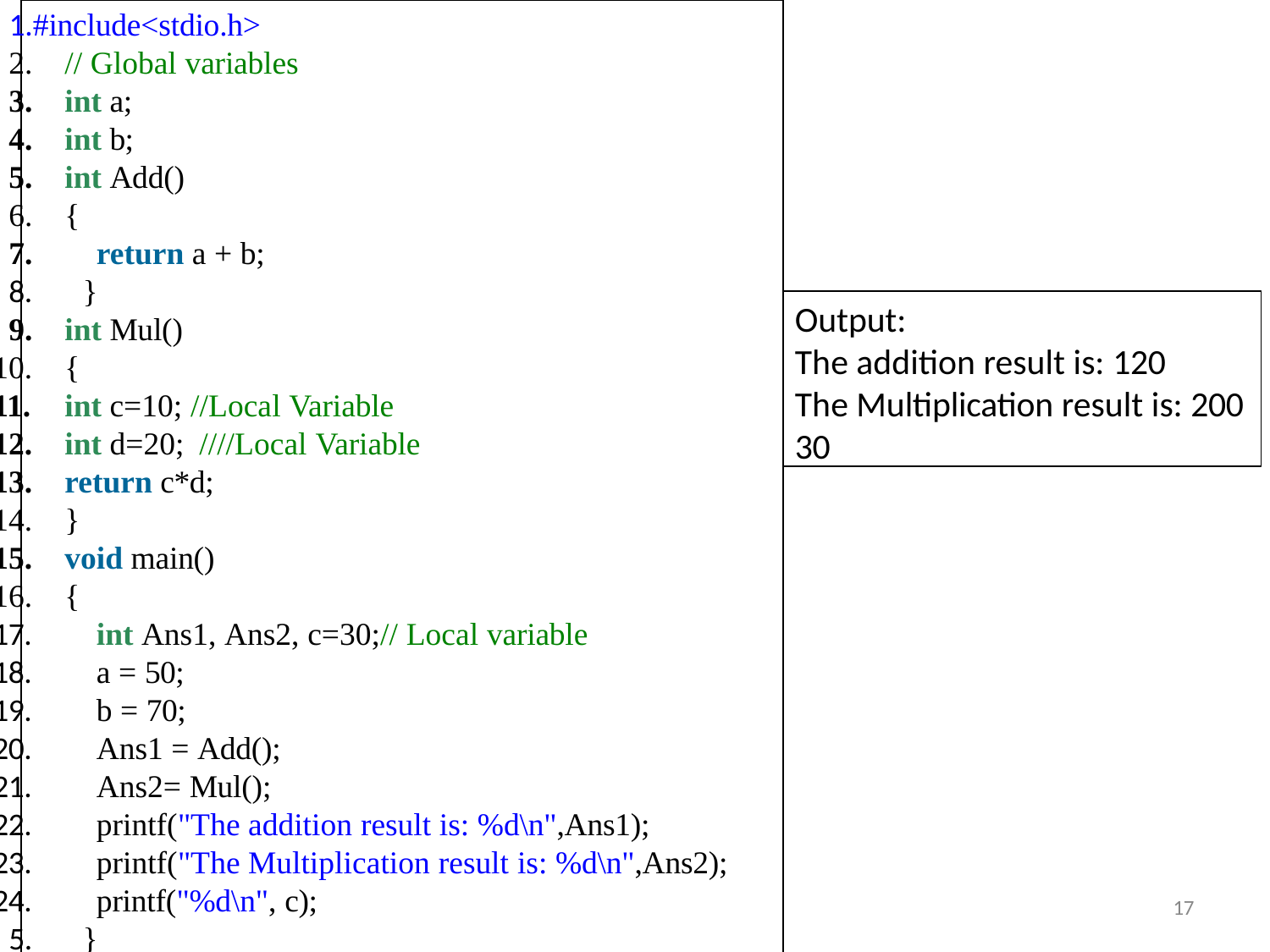

# 1.#include<stdio.h>
// Global variables
int a;
int b;
int Add()
{
return a + b;
8.	}
int Mul()
{
int c=10; //Local Variable
int d=20; ////Local Variable
return c*d;
}
void main()
{
int Ans1, Ans2, c=30;// Local variable
a = 50;
b = 70;
Ans1 = Add(); Ans2= Mul();
printf("The addition result is: %d\n",Ans1); printf("The Multiplication result is: %d\n",Ans2); printf("%d\n", c);
5.	}
Output:
The addition result is: 120
The Multiplication result is: 200 30
17.
18.
19.
20.
21.
22.
23.
24.
17